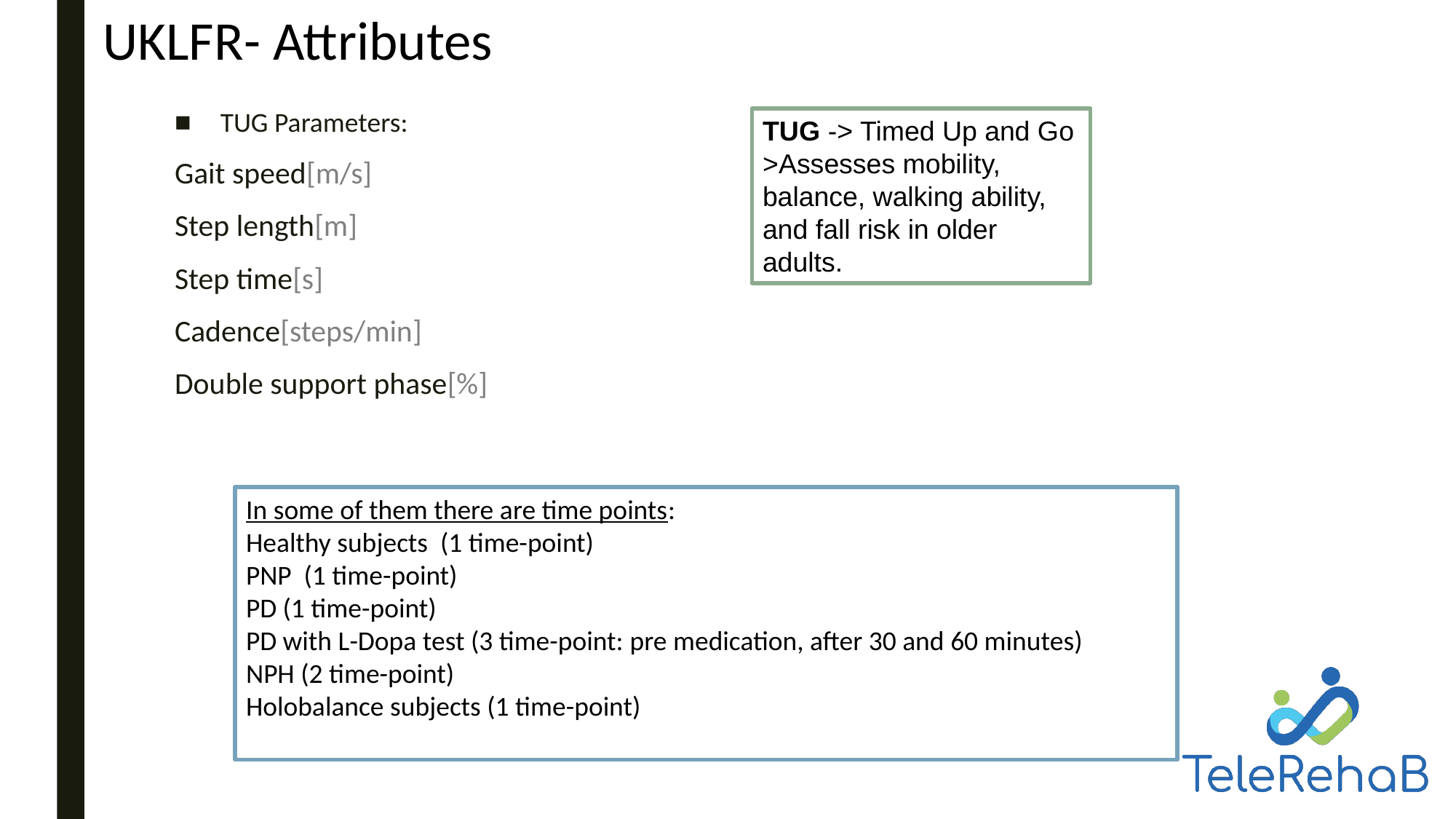

UKLFR- Attributes
TUG Parameters:
Gait speed[m/s]
Step length[m]
Step time[s]
Cadence[steps/min]
Double support phase[%]
TUG -> Timed Up and Go
>Assesses mobility, balance, walking ability, and fall risk in older adults.
In some of them there are time points:
Healthy subjects  (1 time-point)
PNP  (1 time-point)
PD (1 time-point)
PD with L-Dopa test (3 time-point: pre medication, after 30 and 60 minutes)
NPH (2 time-point)
Holobalance subjects (1 time-point)